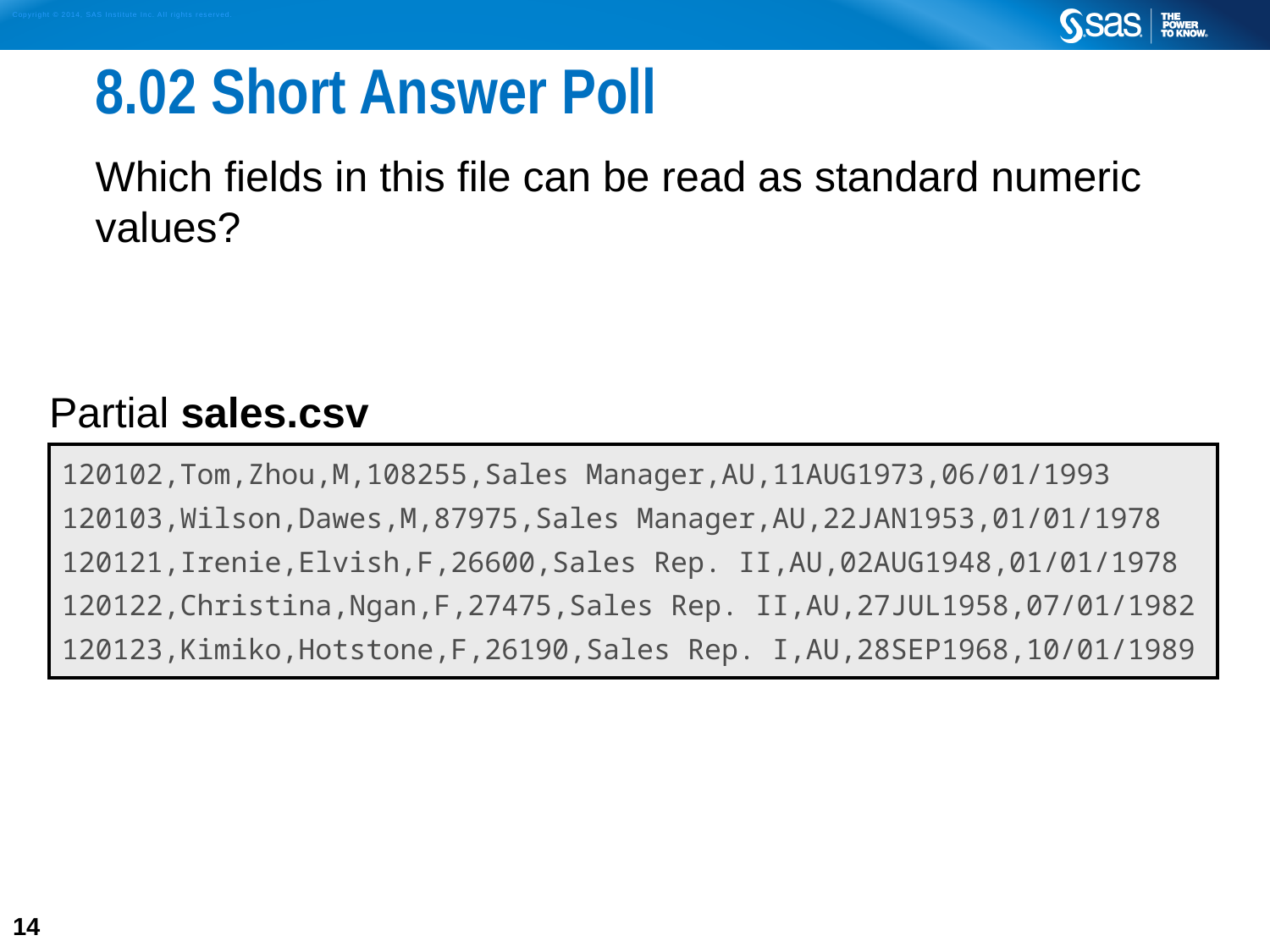

# 8.02 Short Answer Poll
Which fields in this file can be read as standard numeric values?

| Partial sales.csv |
| --- |
| 120102,Tom,Zhou,M,108255,Sales Manager,AU,11AUG1973,06/01/1993 120103,Wilson,Dawes,M,87975,Sales Manager,AU,22JAN1953,01/01/1978 120121,Irenie,Elvish,F,26600,Sales Rep. II,AU,02AUG1948,01/01/1978 120122,Christina,Ngan,F,27475,Sales Rep. II,AU,27JUL1958,07/01/1982 120123,Kimiko,Hotstone,F,26190,Sales Rep. I,AU,28SEP1968,10/01/1989 |